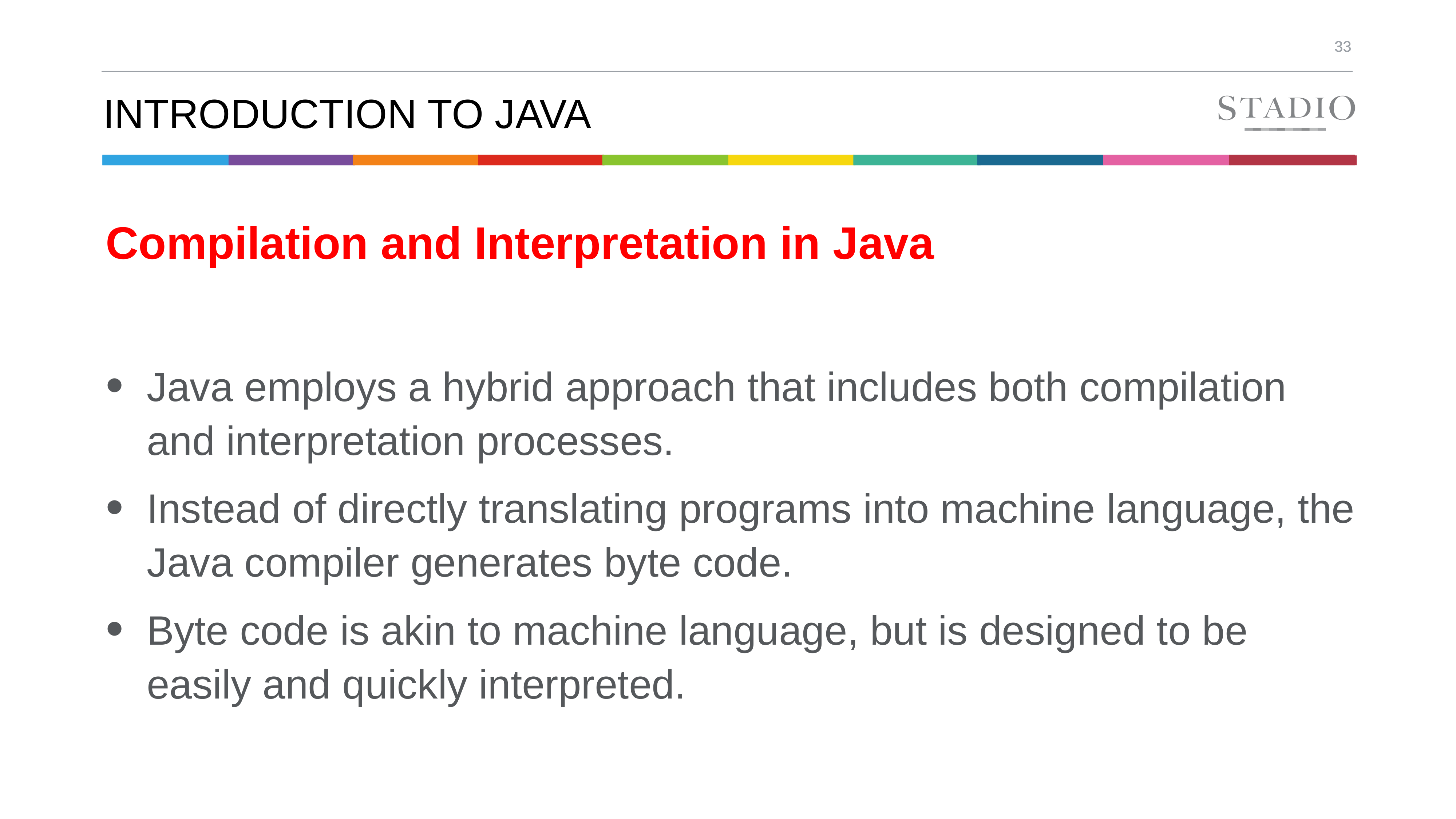

# Introduction to java

Compilation and Interpretation in Java

Java employs a hybrid approach that includes both compilation and interpretation processes.
Instead of directly translating programs into machine language, the Java compiler generates byte code.
Byte code is akin to machine language, but is designed to be easily and quickly interpreted.